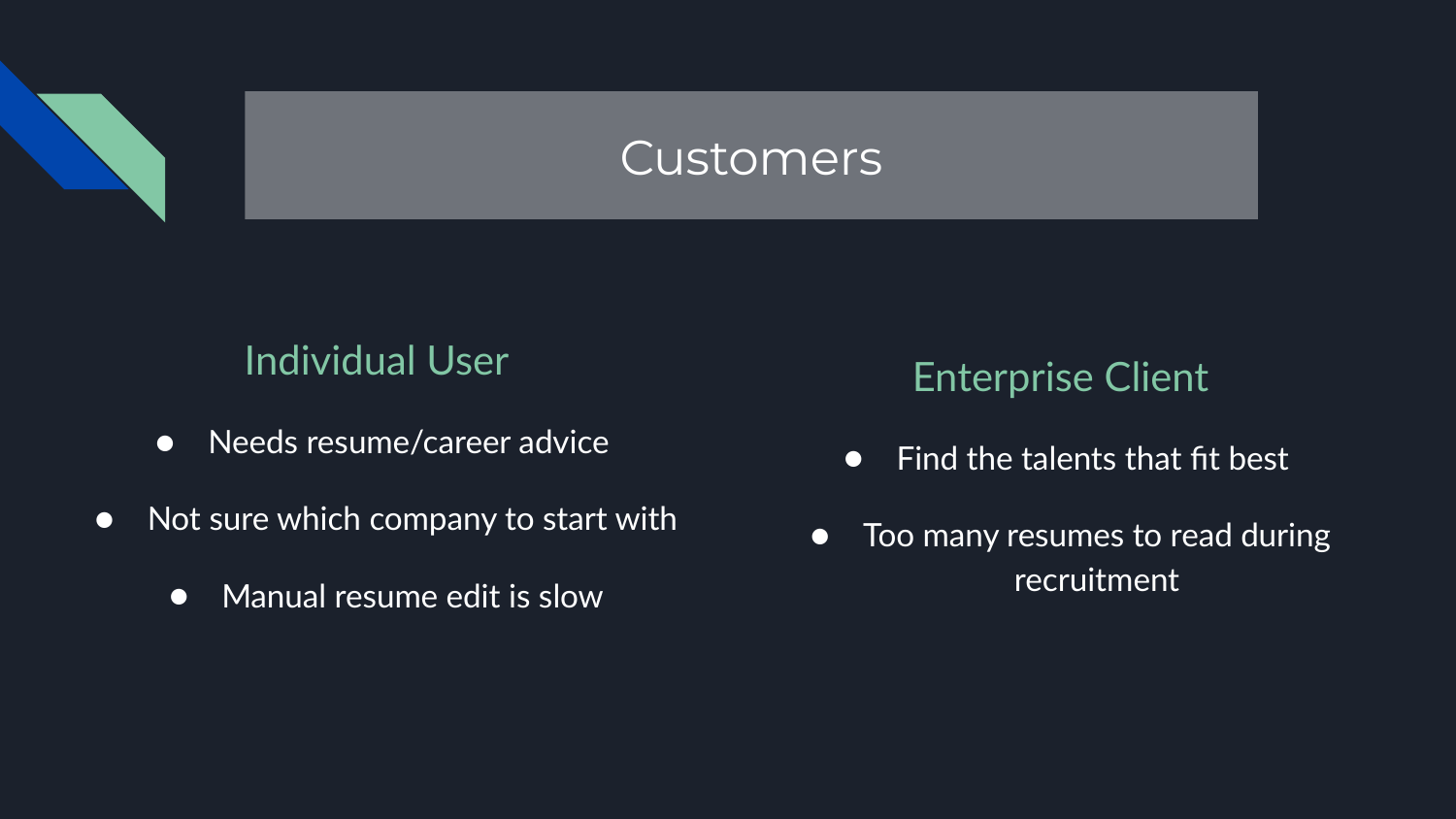

# Customers
Individual User
Needs resume/career advice
Not sure which company to start with
Manual resume edit is slow
Enterprise Client
Find the talents that fit best
Too many resumes to read during recruitment